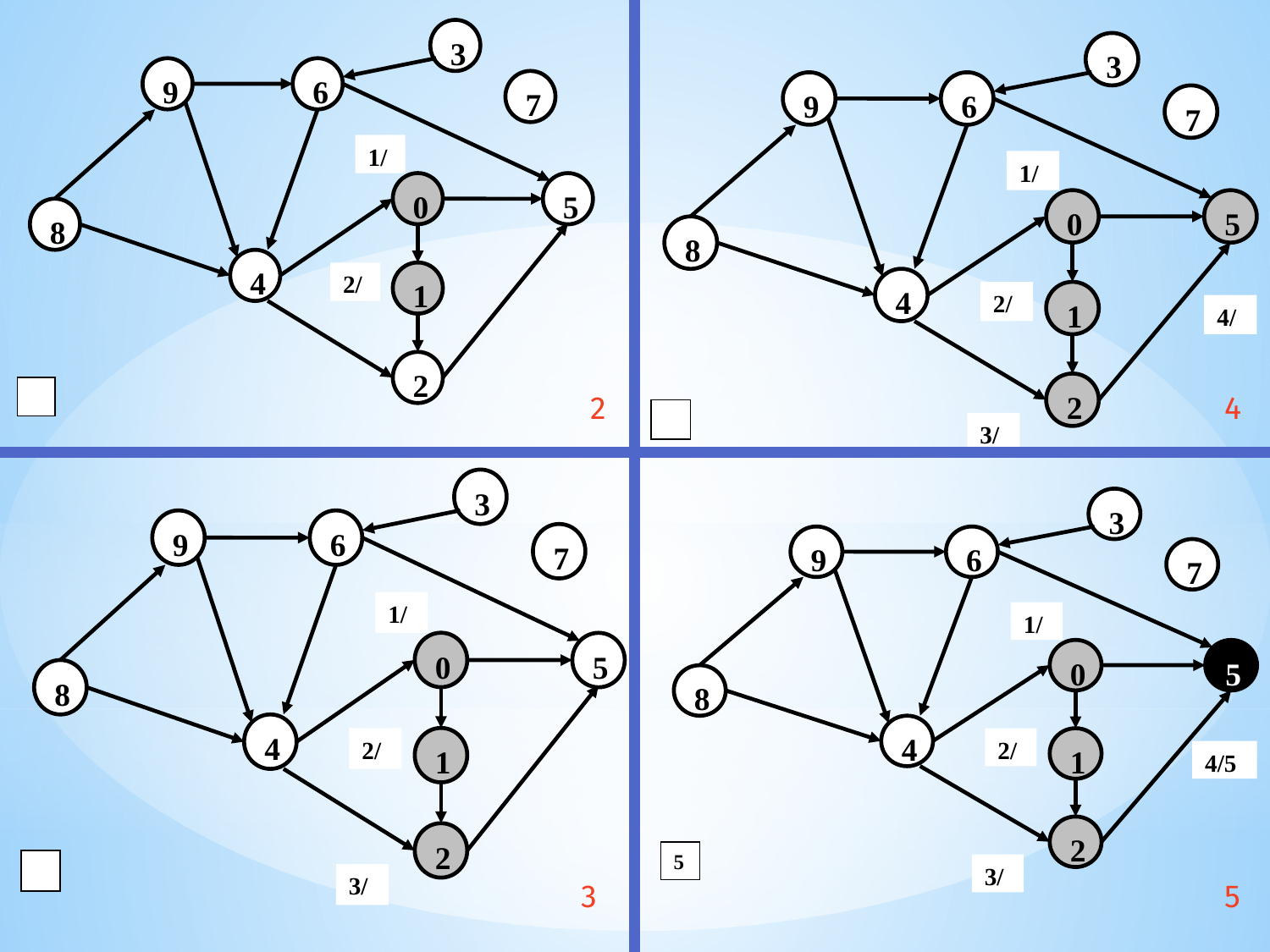

3
9
6
7
1/
0
5
8
4
1
2/
2

3
9
6
7
1/
0
5
8
4
1
2/
4/
2

3/
2
4

3
9
6
7
1/
0
5
8
4
1
2/
2

3/

3
9
6
7
1/
0
5
8
4
1
2/
4/5
2
5
3/
5
3